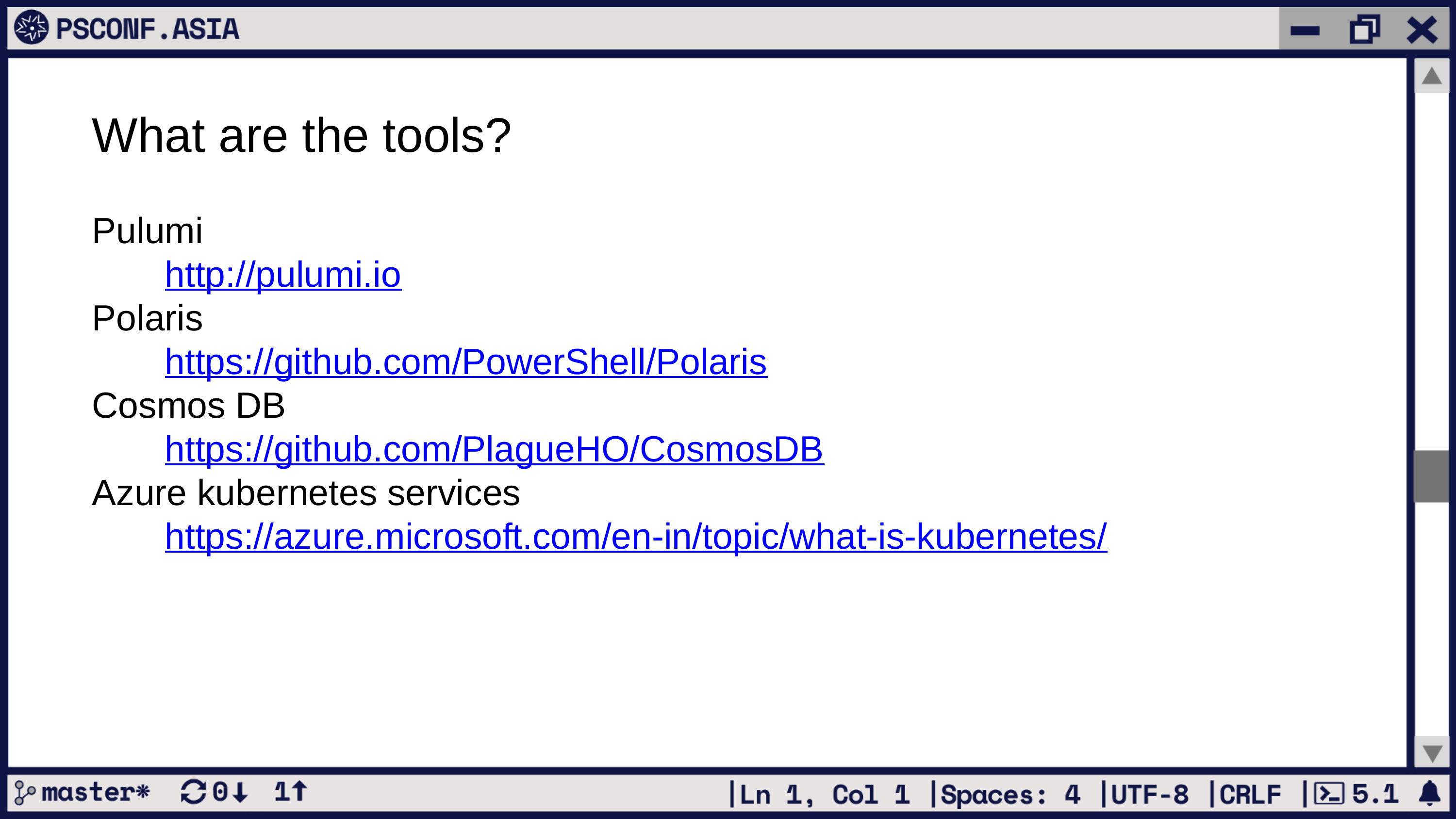

What are the tools?
Pulumi
	http://pulumi.io
Polaris
	https://github.com/PowerShell/Polaris
Cosmos DB
	https://github.com/PlagueHO/CosmosDB
Azure kubernetes services
	https://azure.microsoft.com/en-in/topic/what-is-kubernetes/